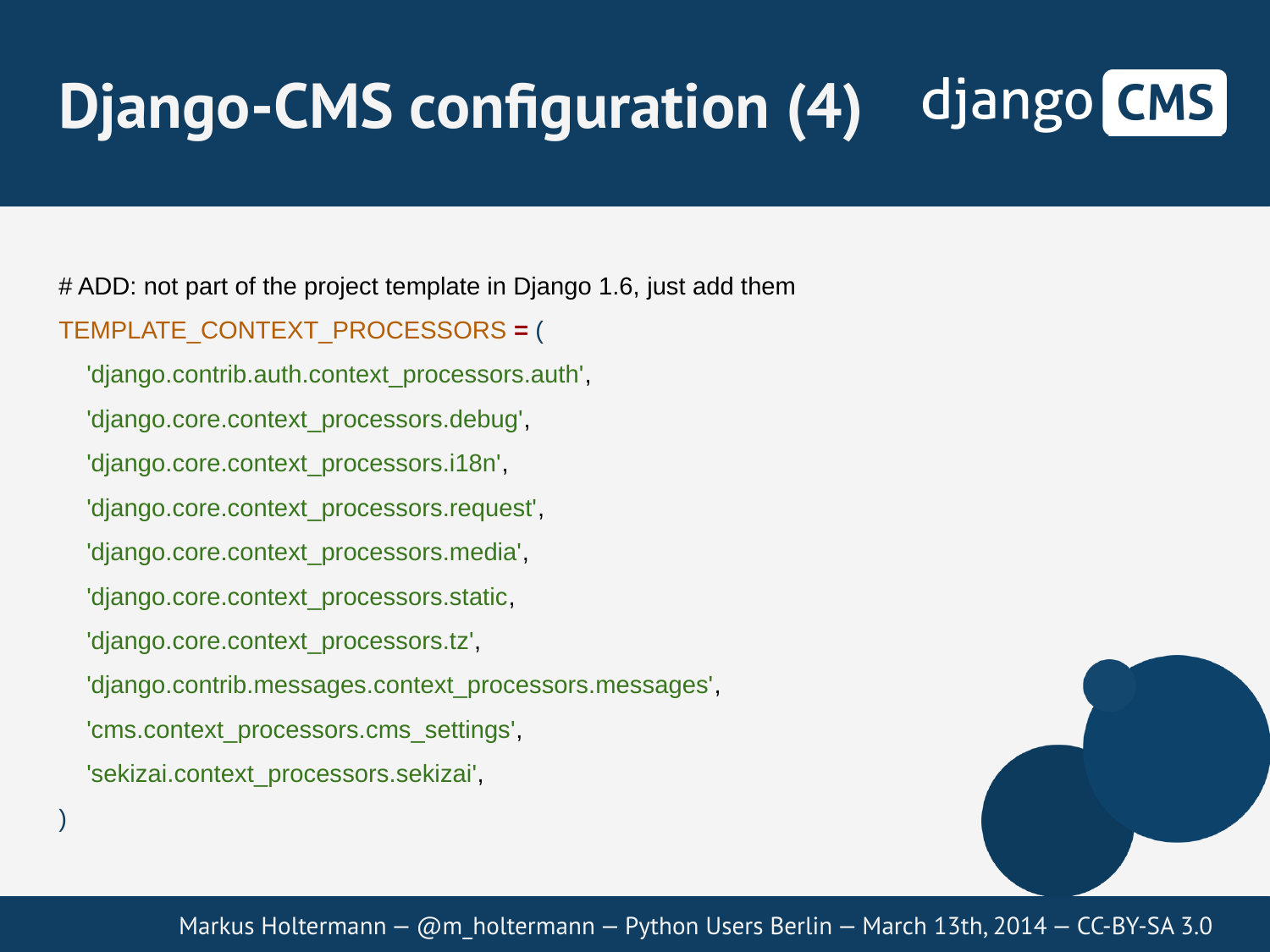

# Django-CMS configuration (4)
# ADD: not part of the project template in Django 1.6, just add them
TEMPLATE_CONTEXT_PROCESSORS = (
    'django.contrib.auth.context_processors.auth',
    'django.core.context_processors.debug',
    'django.core.context_processors.i18n',
    'django.core.context_processors.request',
    'django.core.context_processors.media',
    'django.core.context_processors.static,
    'django.core.context_processors.tz',
    'django.contrib.messages.context_processors.messages',
    'cms.context_processors.cms_settings',
    'sekizai.context_processors.sekizai',
)